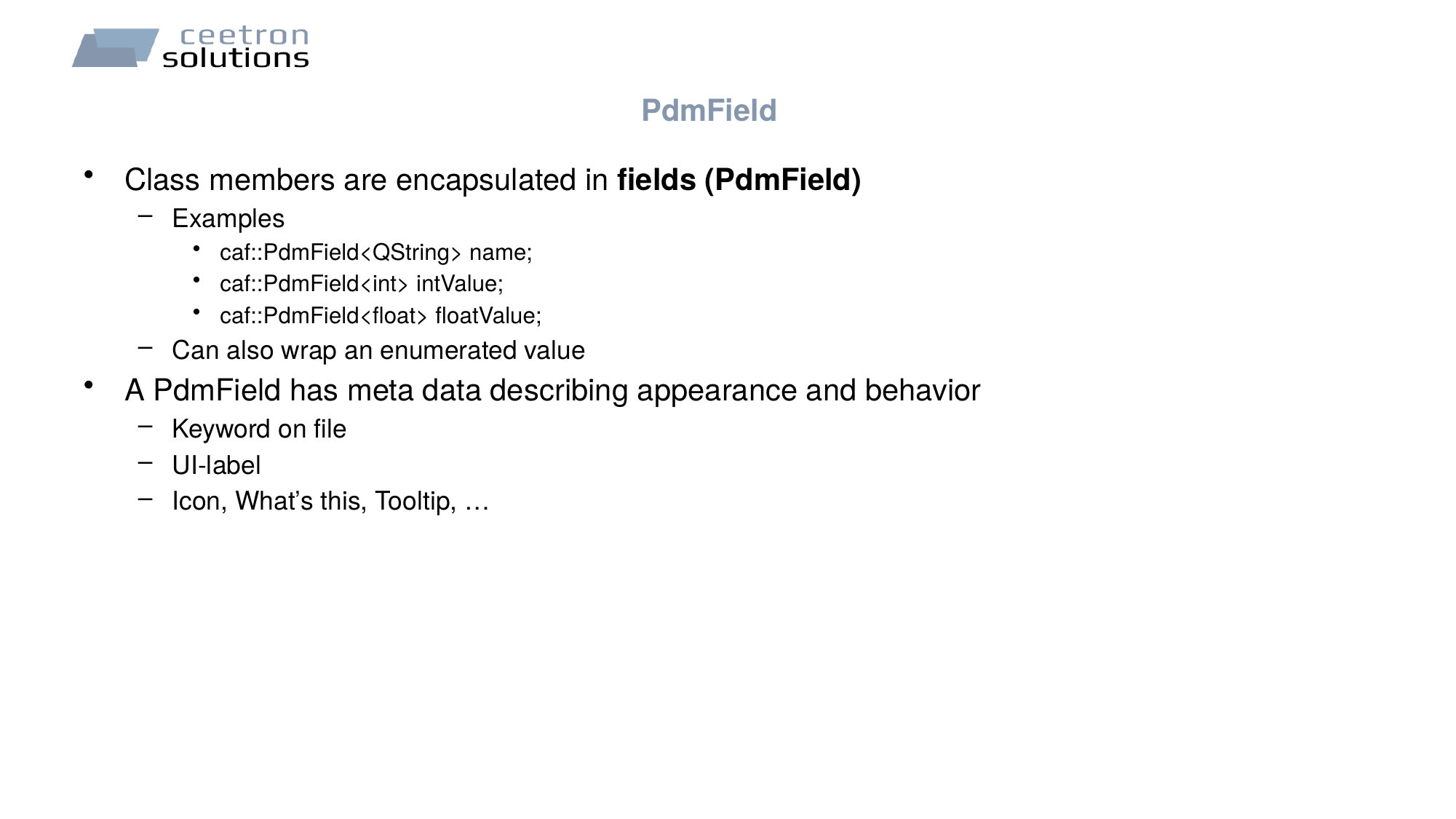

# PdmField
Class members are encapsulated in fields (PdmField)
Examples
caf::PdmField<QString> name;
caf::PdmField<int> intValue;
caf::PdmField<float> floatValue;
Can also wrap an enumerated value
A PdmField has meta data describing appearance and behavior
Keyword on file
UI-label
Icon, What’s this, Tooltip, …